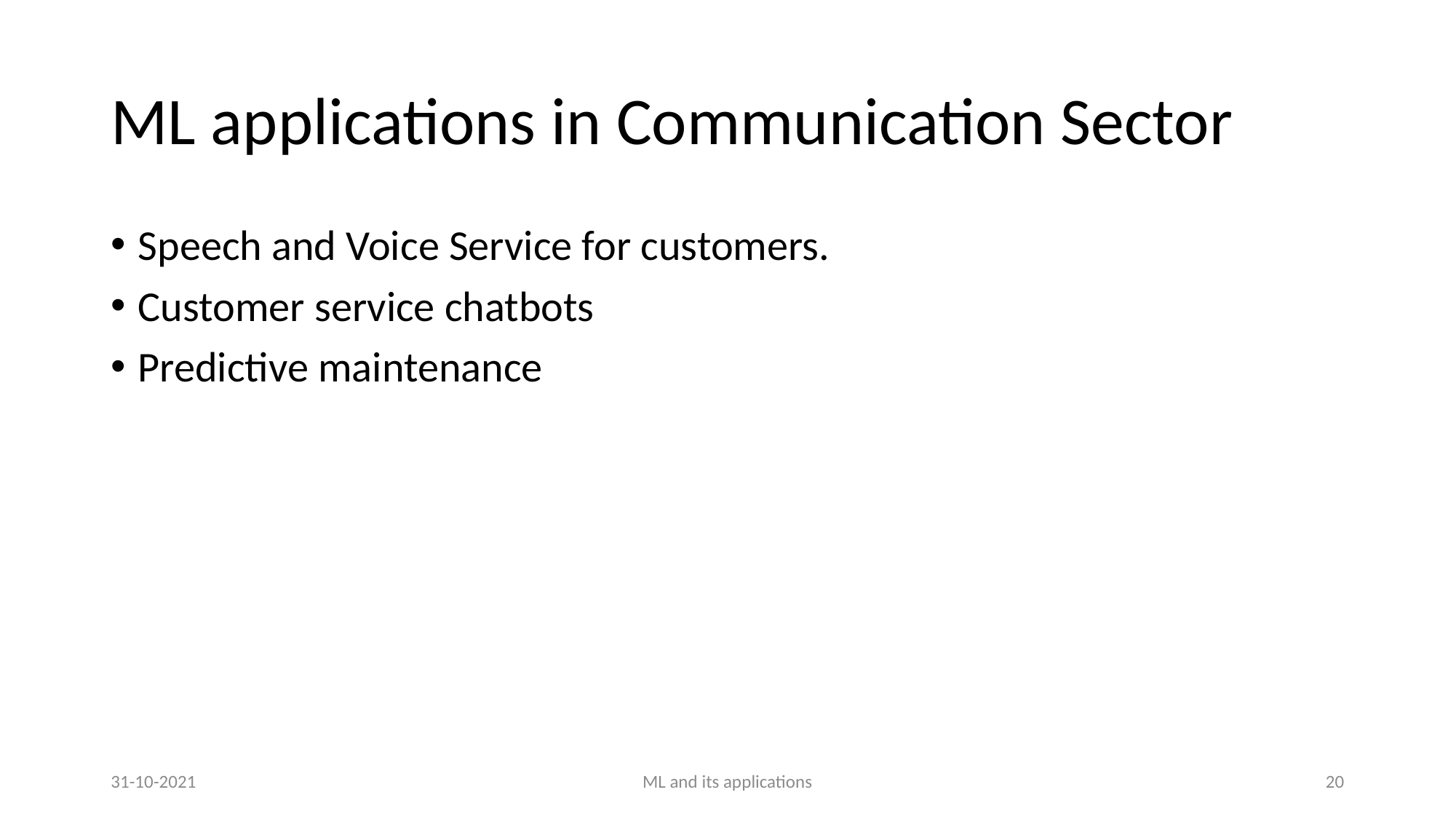

# ML applications in Communication Sector

Speech and Voice Service for customers.
Customer service chatbots
Predictive maintenance

31-10-2021
ML and its applications
20